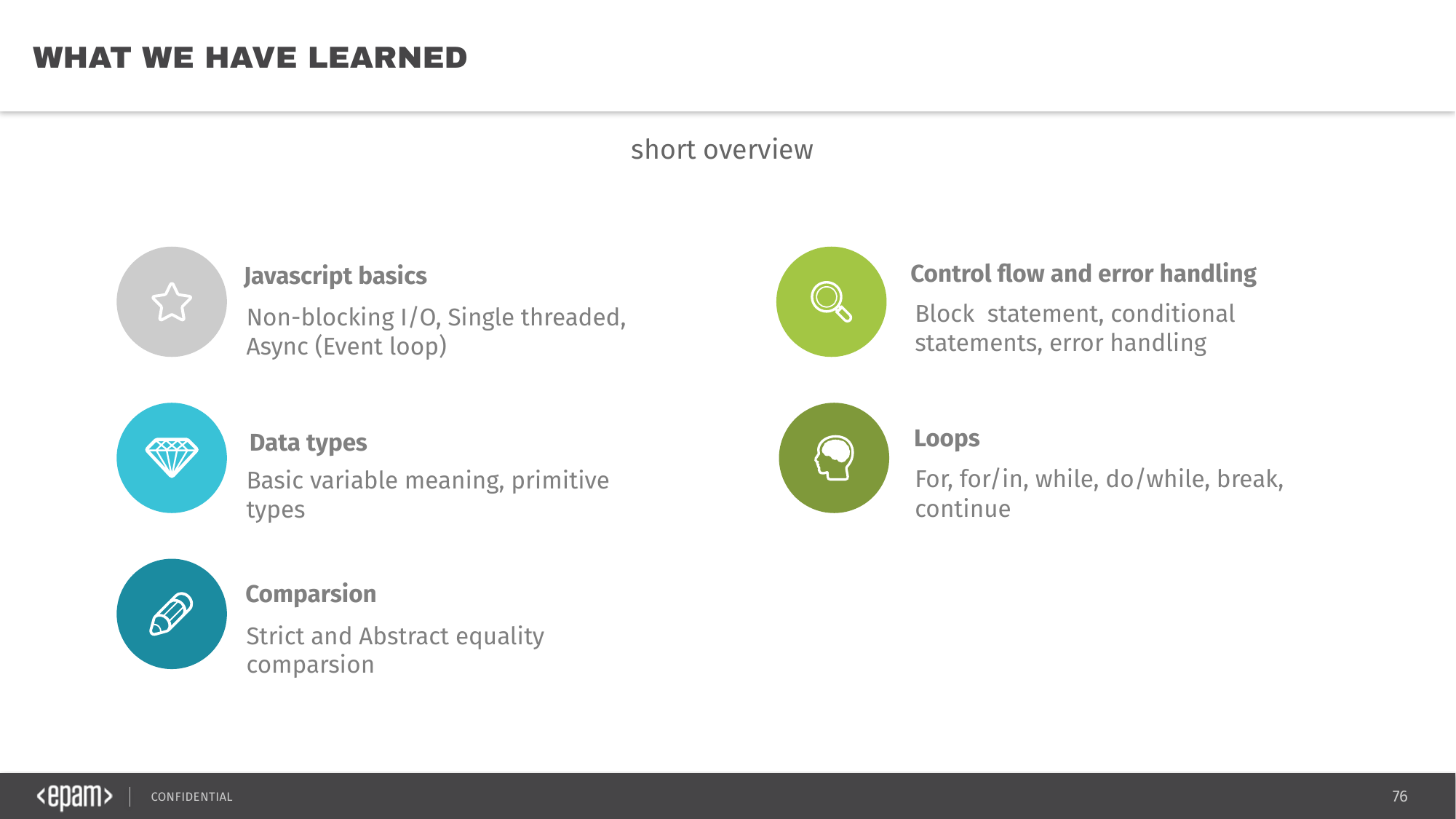

WHAT WE HAVE LEARNED
short overview

Javascript basics
Non-blocking I/O, Single threaded, Async (Event loop)

Control flow and error handling
Block  statement, conditional statements, error handling

Data types
Basic variable meaning, primitive types

Loops
For, for/in, while, do/while, break, continue

Comparsion
Strict and Abstract equality comparsion